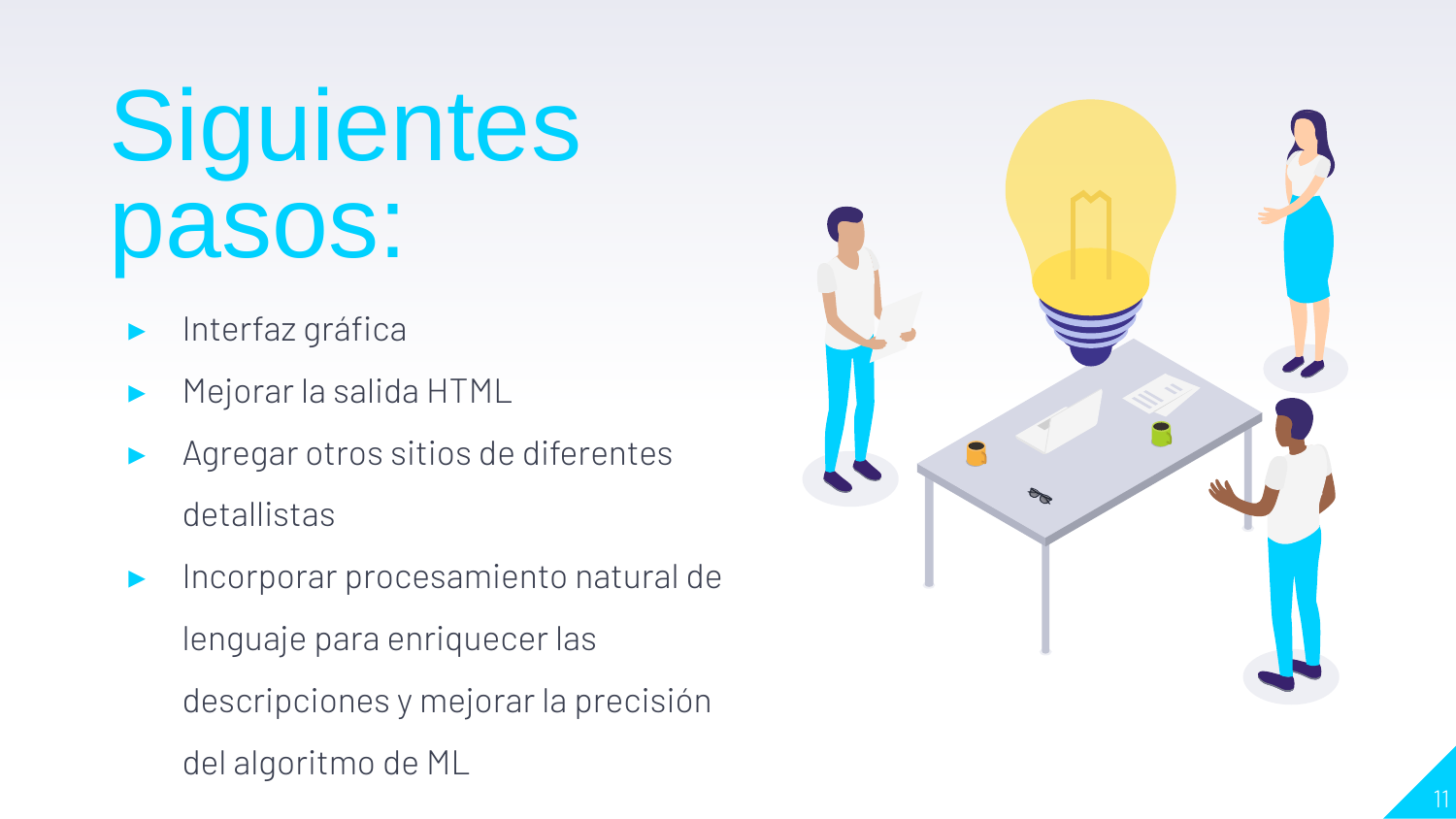

Siguientes pasos:

Interfaz gráfica
Mejorar la salida HTML
Agregar otros sitios de diferentes detallistas
Incorporar procesamiento natural de lenguaje para enriquecer las descripciones y mejorar la precisión del algoritmo de ML
11